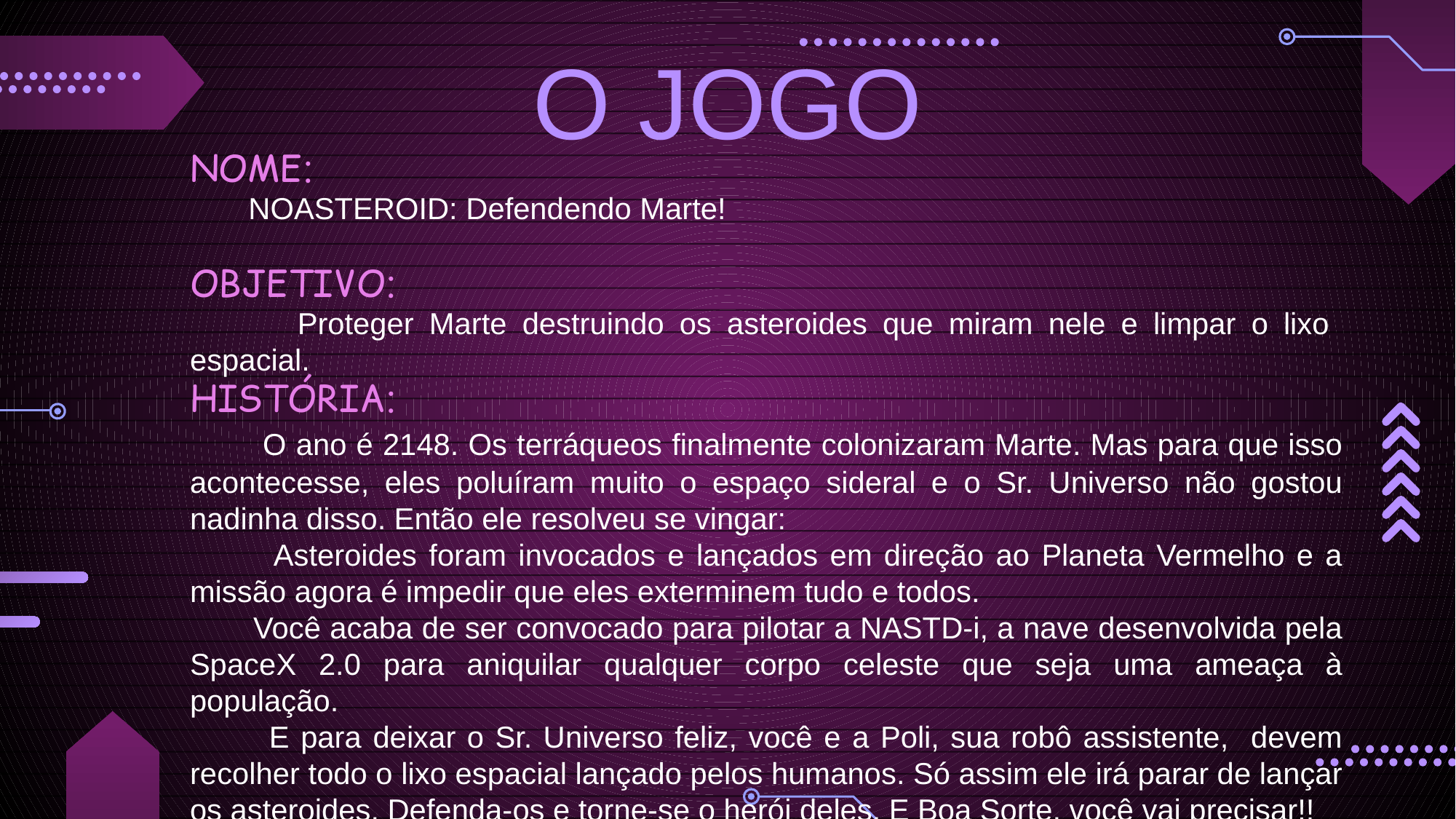

O JOGO
NOME:
       NOASTEROID: Defendendo Marte!
OBJETIVO:
       Proteger Marte destruindo os asteroides que miram nele e limpar o lixo espacial.
HISTÓRIA:
      O ano é 2148. Os terráqueos finalmente colonizaram Marte. Mas para que isso acontecesse, eles poluíram muito o espaço sideral e o Sr. Universo não gostou nadinha disso. Então ele resolveu se vingar:
       Asteroides foram invocados e lançados em direção ao Planeta Vermelho e a missão agora é impedir que eles exterminem tudo e todos.
       Você acaba de ser convocado para pilotar a NASTD-i, a nave desenvolvida pela SpaceX 2.0 para aniquilar qualquer corpo celeste que seja uma ameaça à população.
       E para deixar o Sr. Universo feliz, você e a Poli, sua robô assistente,  devem recolher todo o lixo espacial lançado pelos humanos. Só assim ele irá parar de lançar os asteroides. Defenda-os e torne-se o herói deles. E Boa Sorte, você vai precisar!!